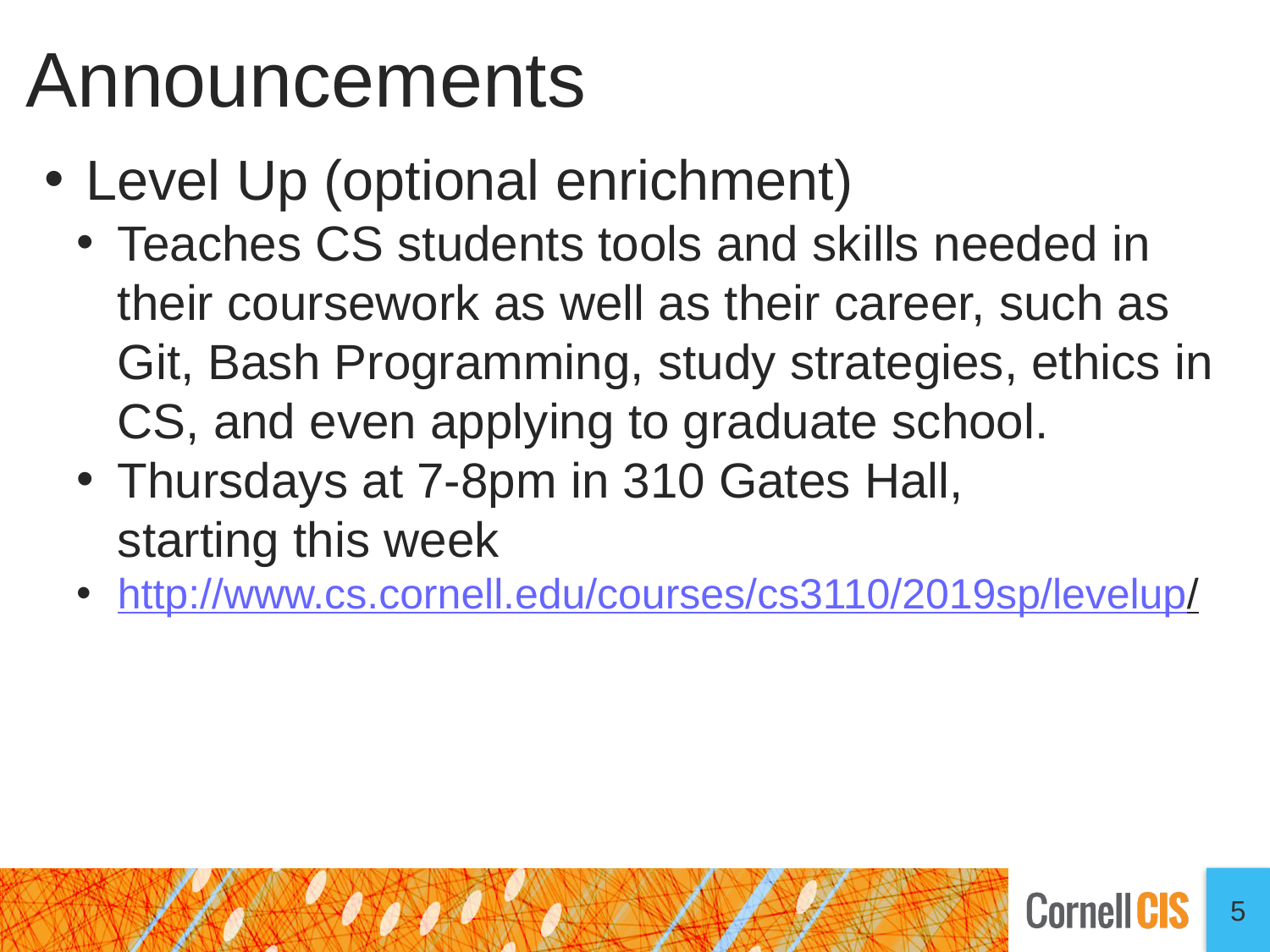

# Announcements
Level Up (optional enrichment)
Teaches CS students tools and skills needed in their coursework as well as their career, such as Git, Bash Programming, study strategies, ethics in CS, and even applying to graduate school.
Thursdays at 7-8pm in 310 Gates Hall,         starting this week
http://www.cs.cornell.edu/courses/cs3110/2019sp/levelup/
5